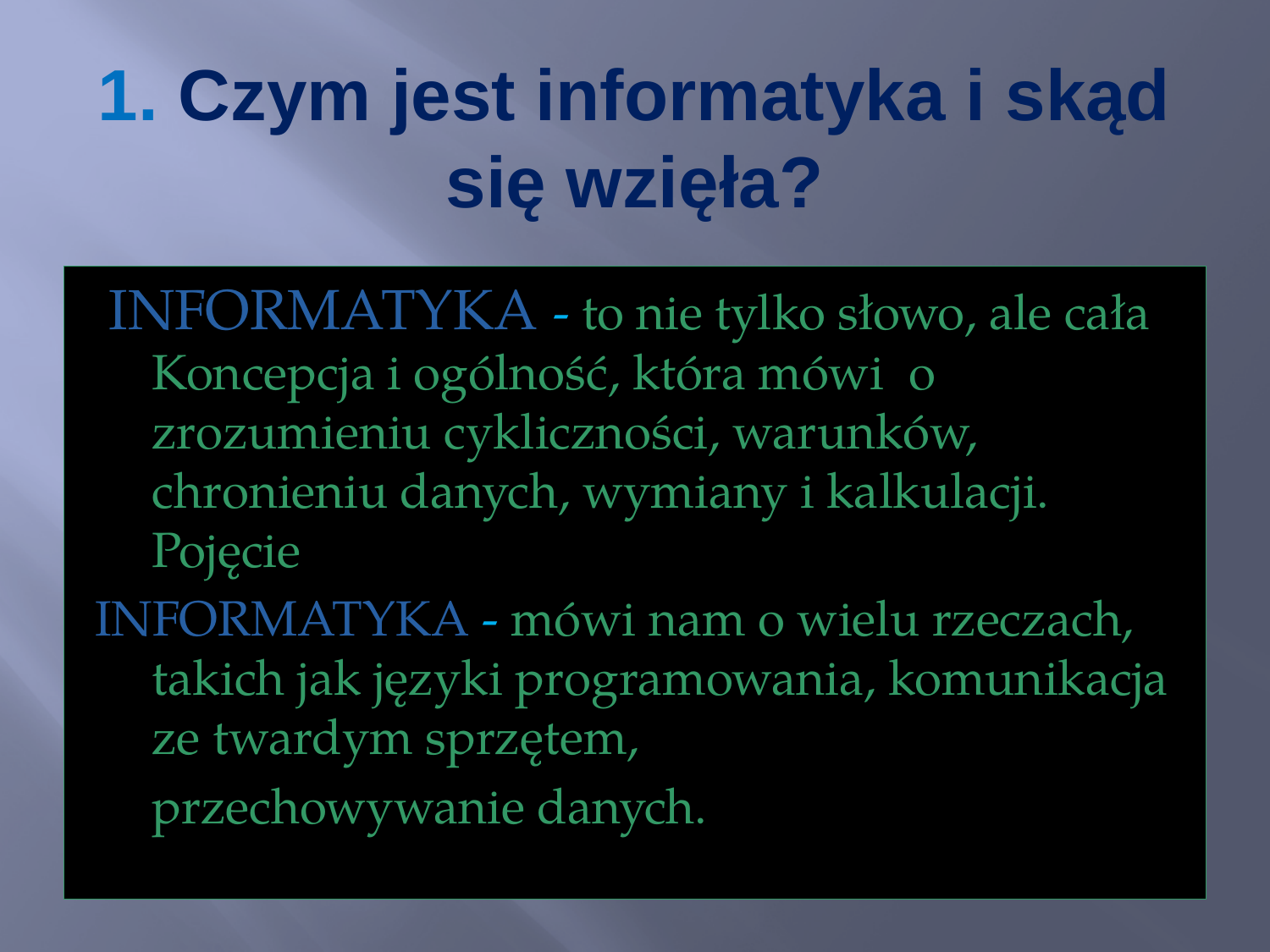

# 1. Czym jest informatyka i skąd się wzięła?
 INFORMATYKA - to nie tylko słowo, ale cała Koncepcja i ogólność, która mówi  o zrozumieniu cykliczności, warunków, chronieniu danych, wymiany i kalkulacji. Pojęcie
INFORMATYKA - mówi nam o wielu rzeczach, takich jak języki programowania, komunikacja ze twardym sprzętem,
	przechowywanie danych.